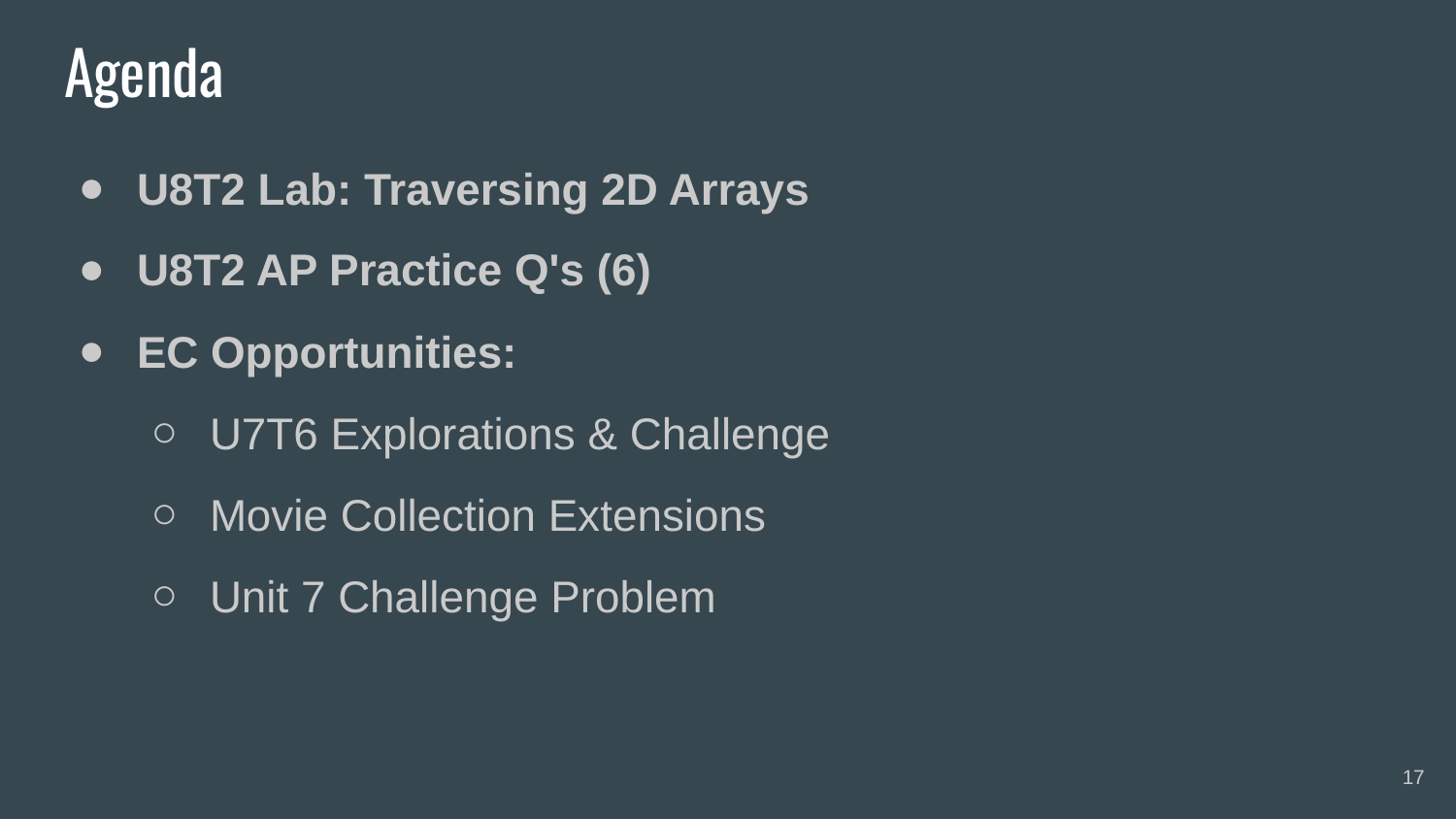

# Agenda
U8T2 Lab: Traversing 2D Arrays
U8T2 AP Practice Q's (6)
EC Opportunities:
U7T6 Explorations & Challenge
Movie Collection Extensions
Unit 7 Challenge Problem
17